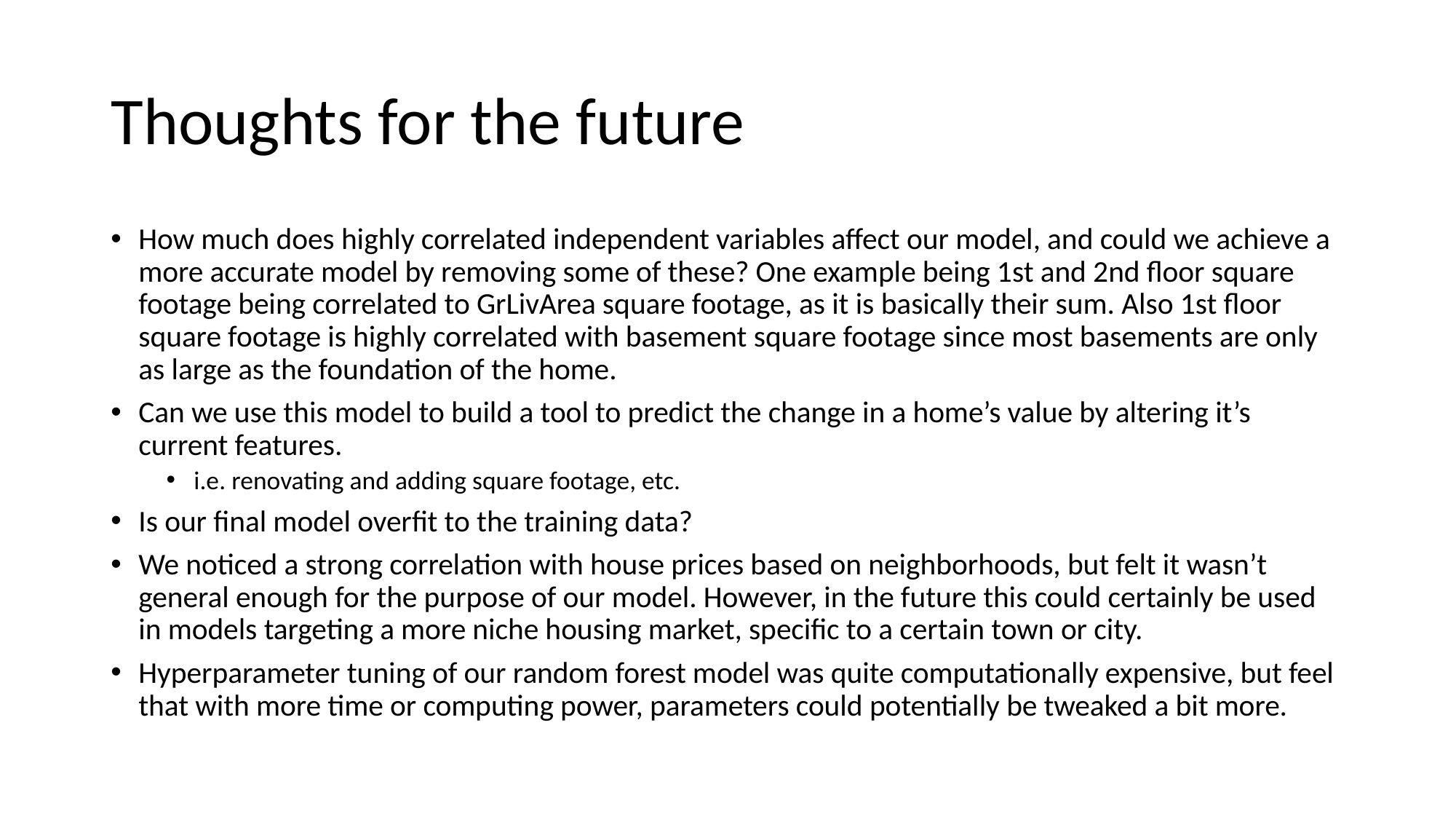

# Thoughts for the future
How much does highly correlated independent variables affect our model, and could we achieve a more accurate model by removing some of these? One example being 1st and 2nd floor square footage being correlated to GrLivArea square footage, as it is basically their sum. Also 1st floor square footage is highly correlated with basement square footage since most basements are only as large as the foundation of the home.
Can we use this model to build a tool to predict the change in a home’s value by altering it’s current features.
i.e. renovating and adding square footage, etc.
Is our final model overfit to the training data?
We noticed a strong correlation with house prices based on neighborhoods, but felt it wasn’t general enough for the purpose of our model. However, in the future this could certainly be used in models targeting a more niche housing market, specific to a certain town or city.
Hyperparameter tuning of our random forest model was quite computationally expensive, but feel that with more time or computing power, parameters could potentially be tweaked a bit more.